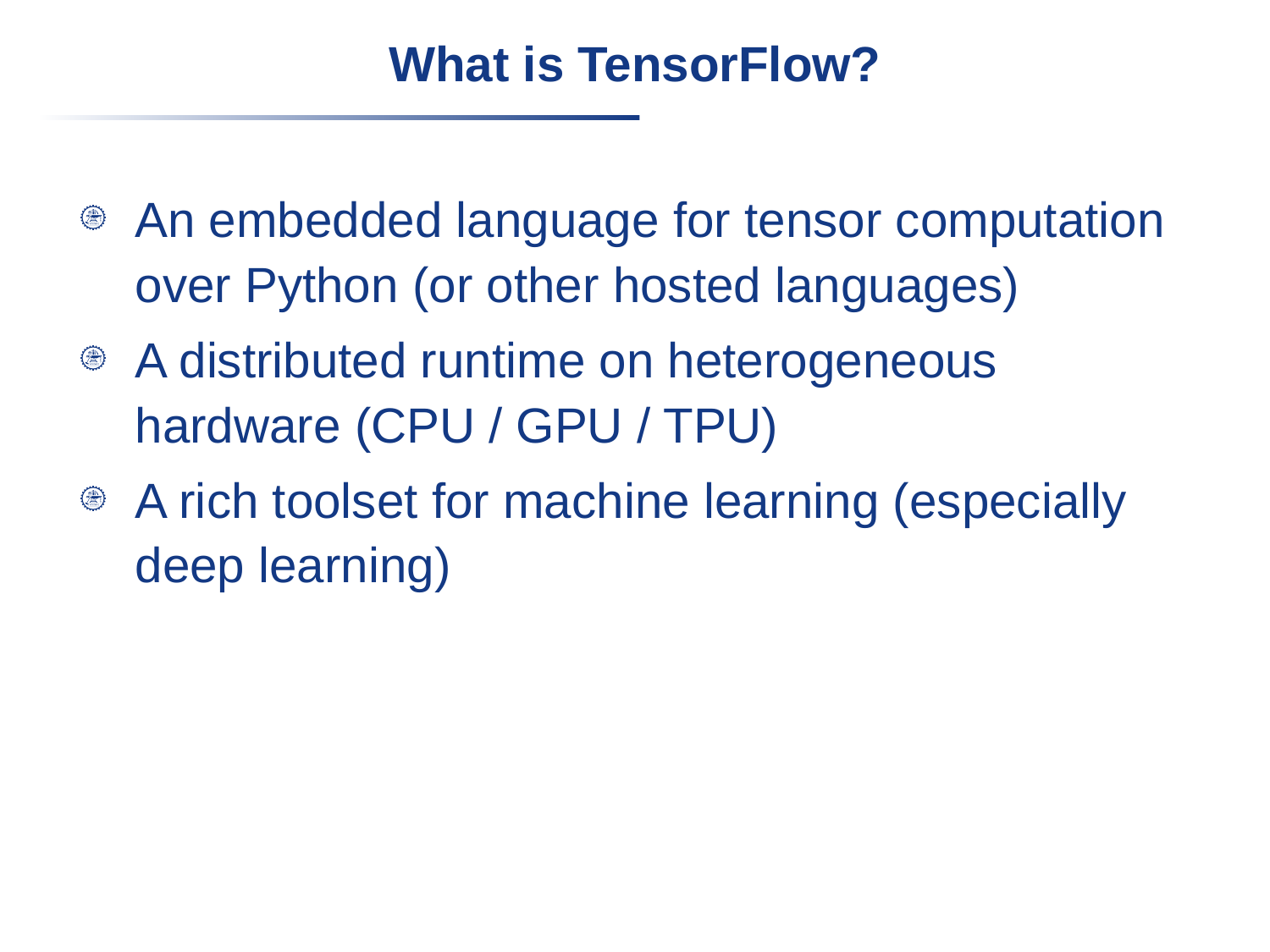

# What is TensorFlow?
An embedded language for tensor computation over Python (or other hosted languages)
A distributed runtime on heterogeneous hardware (CPU / GPU / TPU)
A rich toolset for machine learning (especially deep learning)